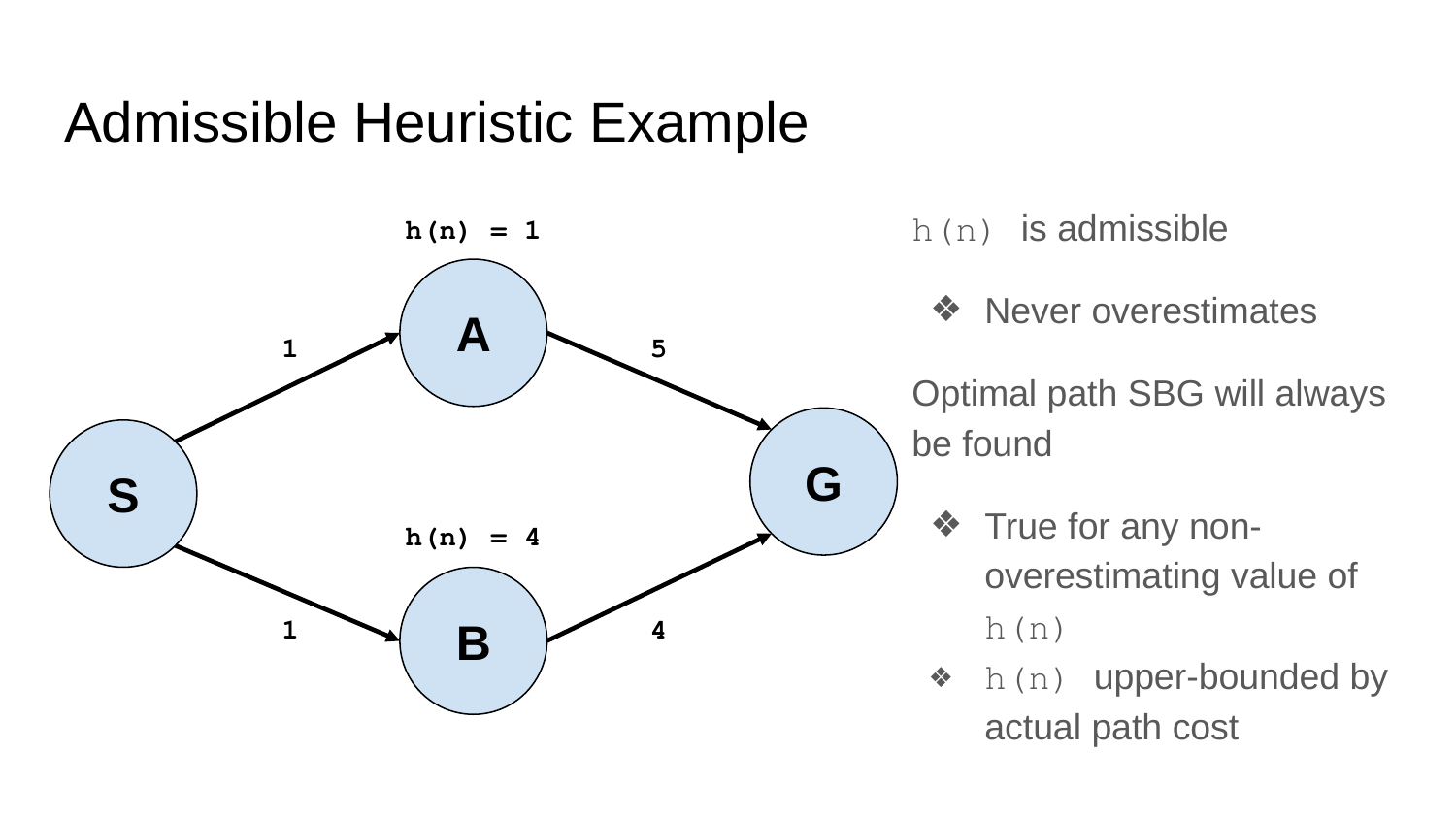

# Admissible Heuristic Example
h(n) is admissible
Never overestimates
Optimal path SBG will always be found
True for any non-overestimating value of h(n)
h(n) upper-bounded by actual path cost
h(n) = 1
A
1
5
G
S
h(n) = 4
B
1
4